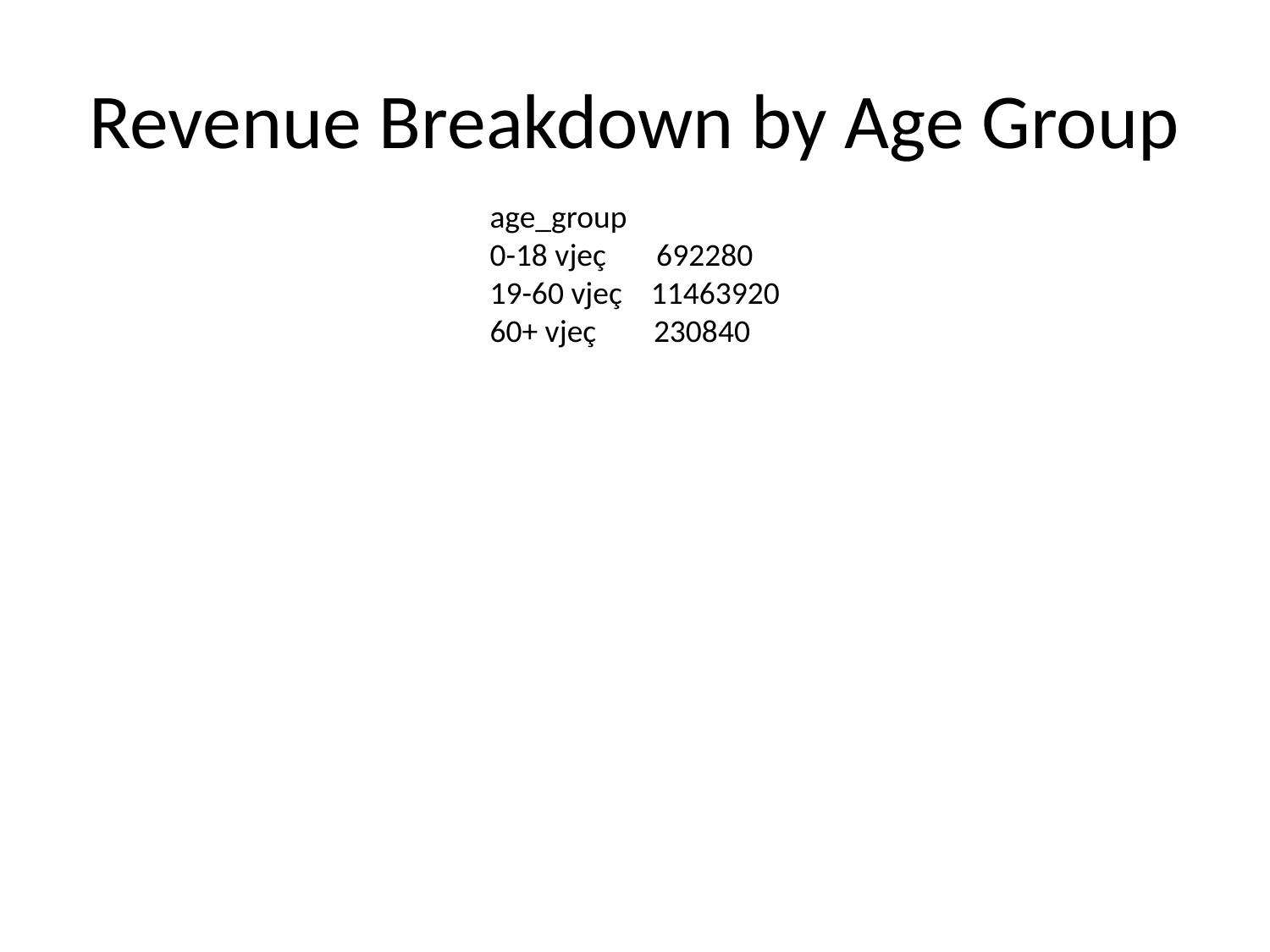

# Revenue Breakdown by Age Group
age_group
0-18 vjeç       692280
19-60 vjeç    11463920
60+ vjeç        230840